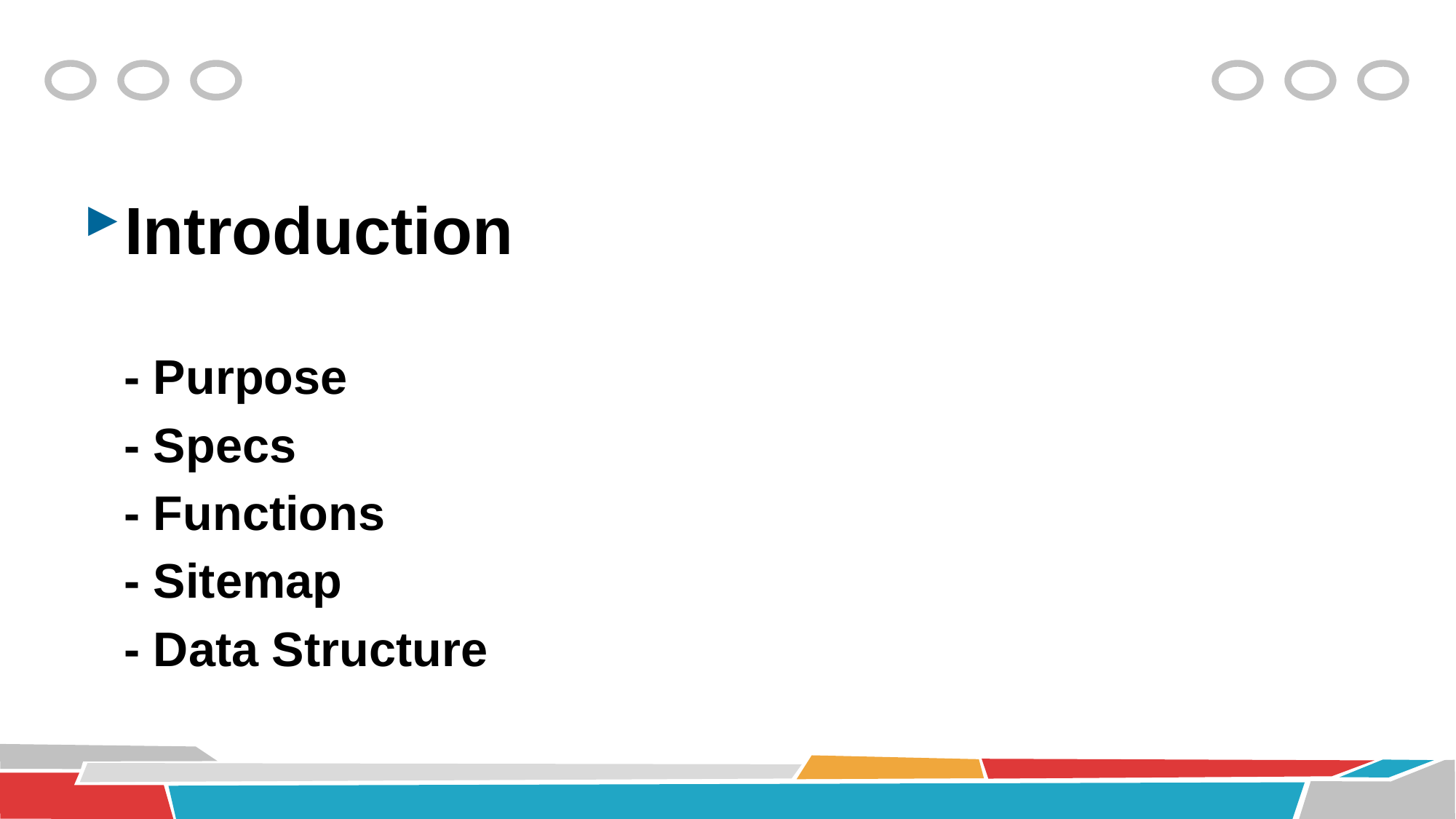

Introduction

   - Purpose
   - Specs
   - Functions
   - Sitemap
   - Data Structure